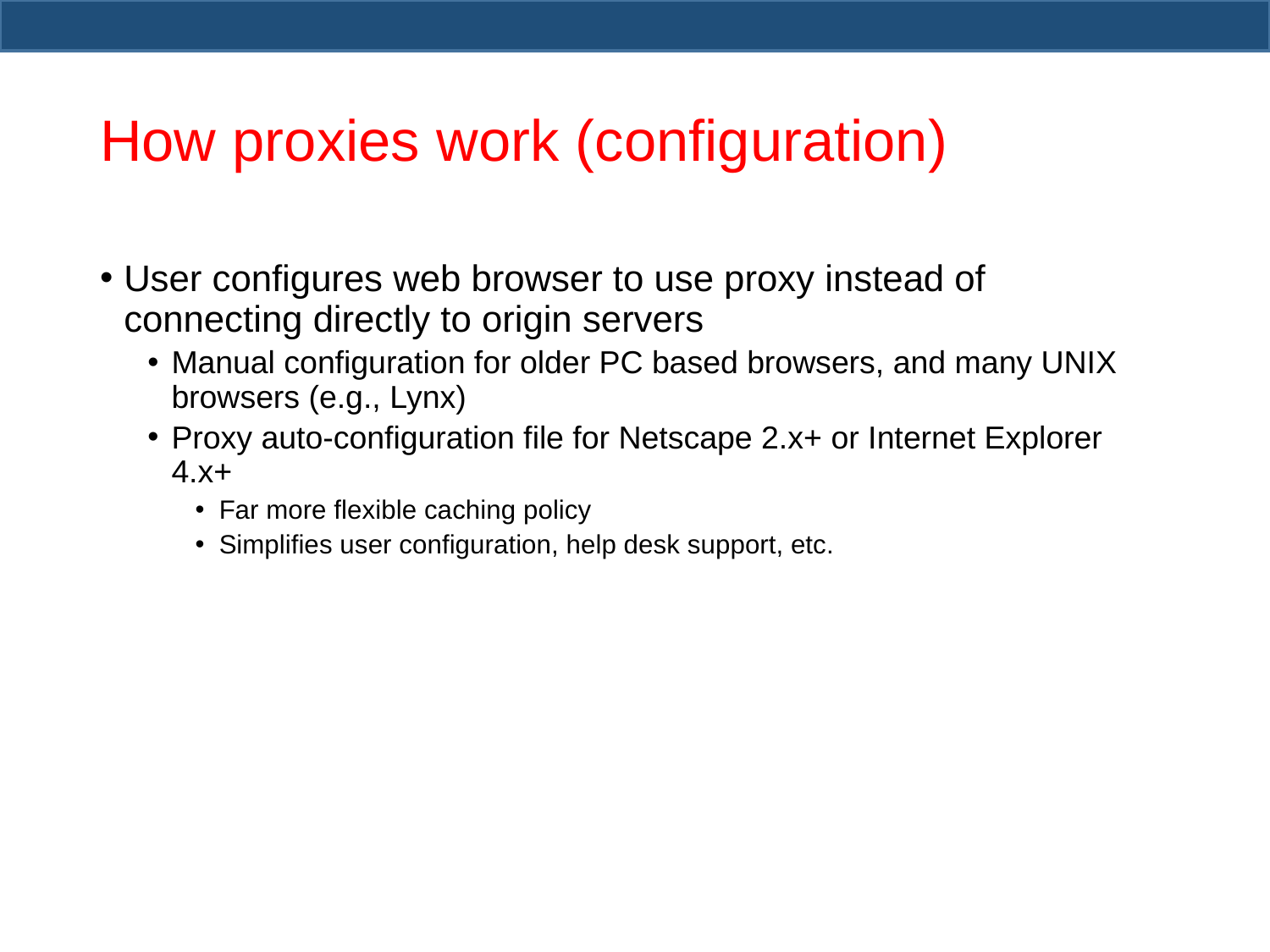

# How proxies work (configuration)
User configures web browser to use proxy instead of connecting directly to origin servers
Manual configuration for older PC based browsers, and many UNIX browsers (e.g., Lynx)
Proxy auto-configuration file for Netscape 2.x+ or Internet Explorer 4.x+
Far more flexible caching policy
Simplifies user configuration, help desk support, etc.